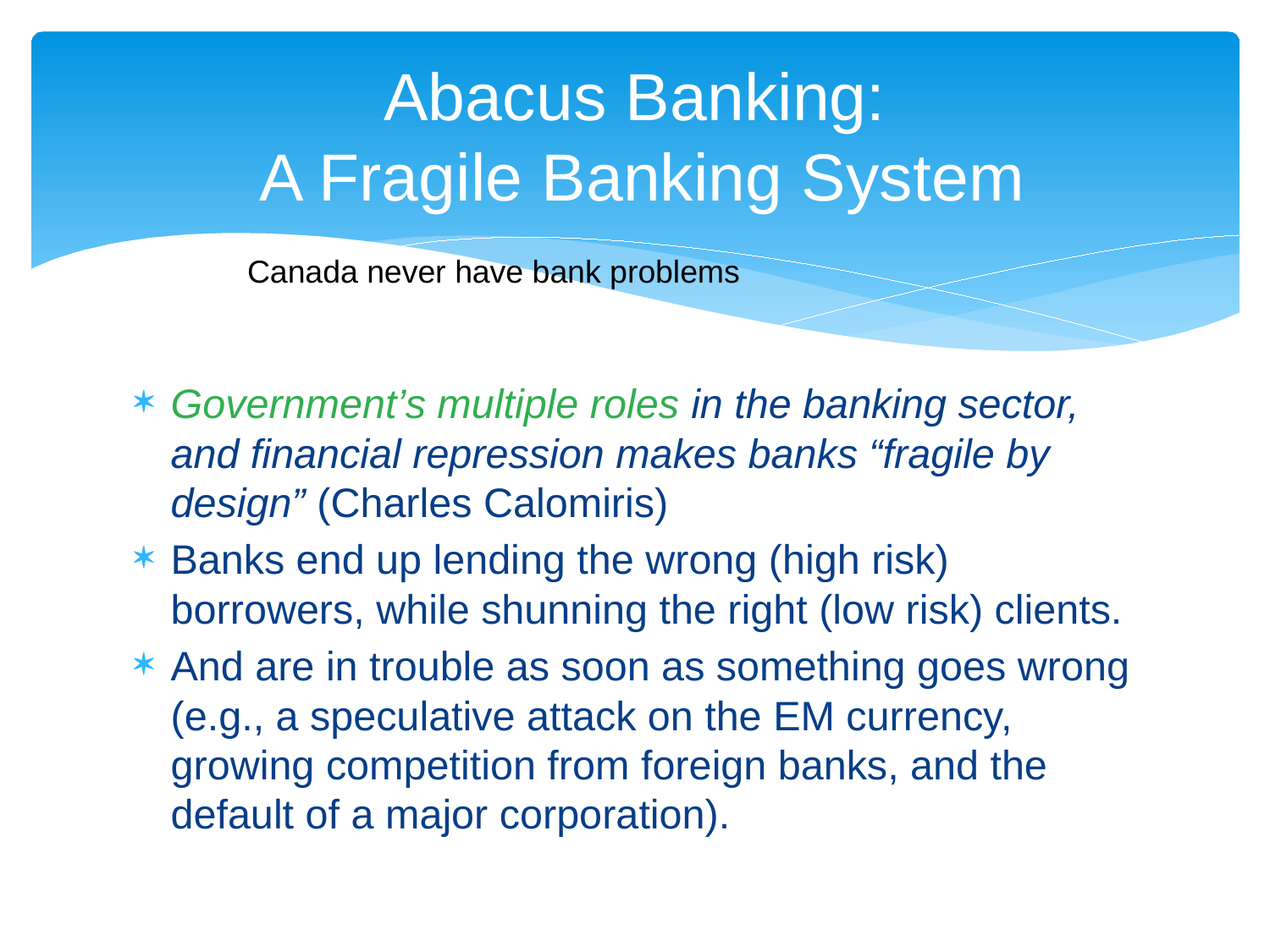

# Abacus Banking: A Fragile Banking System
Canada never have bank problems
Government’s multiple roles in the banking sector, and financial repression makes banks “fragile by design” (Charles Calomiris)
Banks end up lending the wrong (high risk) borrowers, while shunning the right (low risk) clients.
And are in trouble as soon as something goes wrong (e.g., a speculative attack on the EM currency, growing competition from foreign banks, and the default of a major corporation).